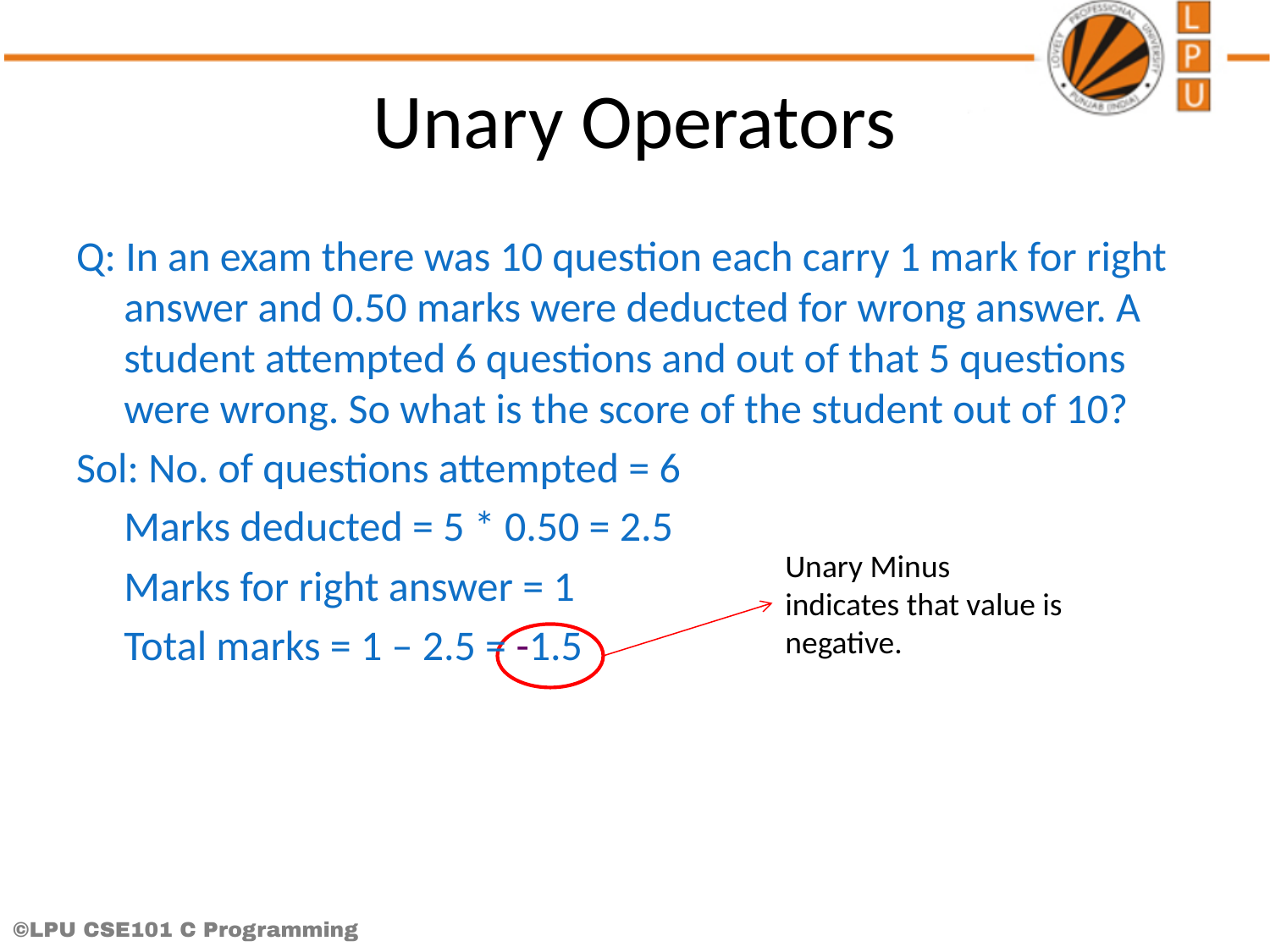

# Unary Operators
Q: In an exam there was 10 question each carry 1 mark for right answer and 0.50 marks were deducted for wrong answer. A student attempted 6 questions and out of that 5 questions were wrong. So what is the score of the student out of 10?
Sol: No. of questions attempted = 6
	Marks deducted = 5 * 0.50 = 2.5
	Marks for right answer = 1
     Total marks = 1 – 2.5 = -1.5
Unary Minus indicates that value is negative.